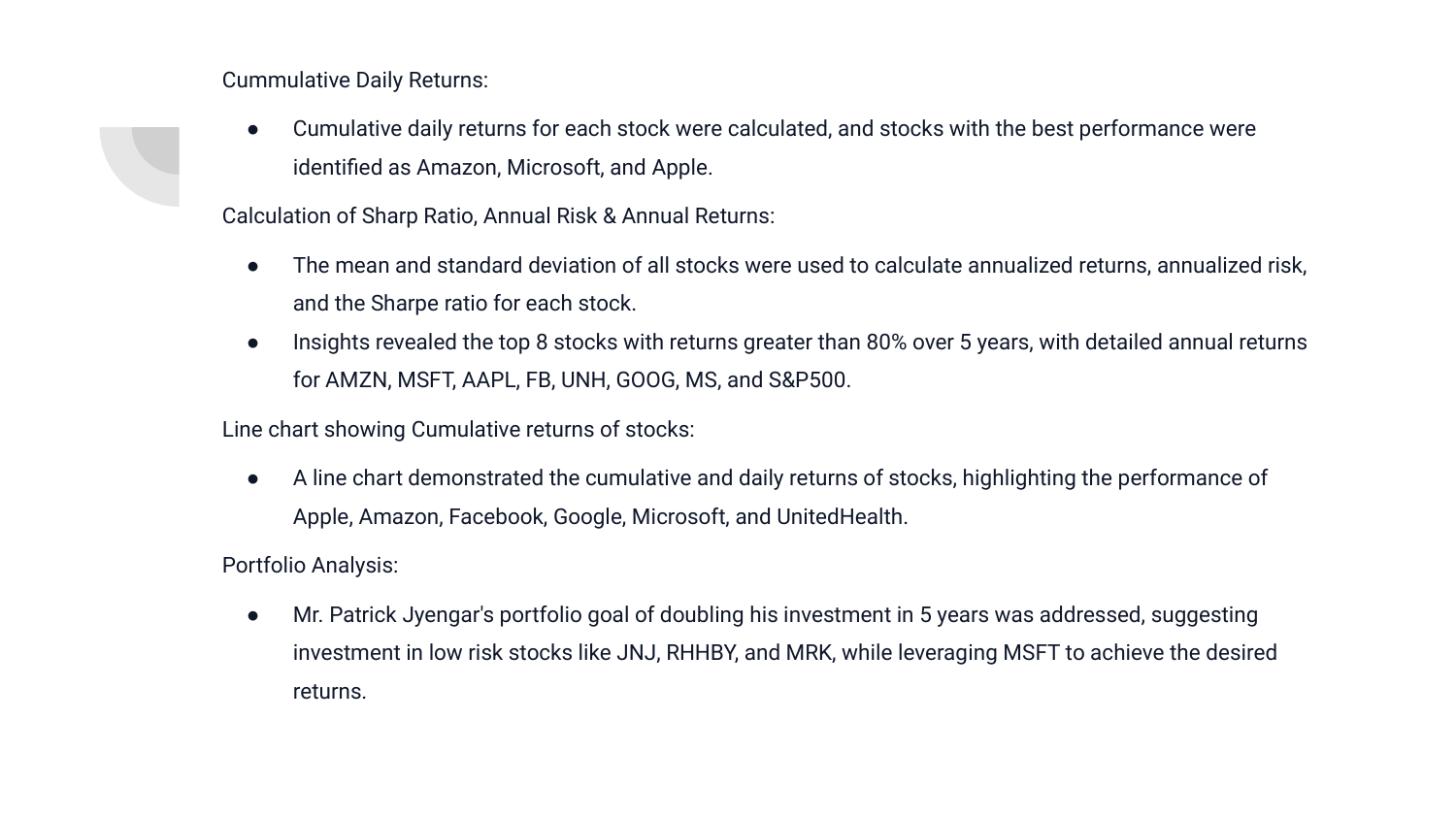

Cummulative Daily Returns:
Cumulative daily returns for each stock were calculated, and stocks with the best performance were identified as Amazon, Microsoft, and Apple.
Calculation of Sharp Ratio, Annual Risk & Annual Returns:
The mean and standard deviation of all stocks were used to calculate annualized returns, annualized risk, and the Sharpe ratio for each stock.
Insights revealed the top 8 stocks with returns greater than 80% over 5 years, with detailed annual returns for AMZN, MSFT, AAPL, FB, UNH, GOOG, MS, and S&P500.
Line chart showing Cumulative returns of stocks:
A line chart demonstrated the cumulative and daily returns of stocks, highlighting the performance of Apple, Amazon, Facebook, Google, Microsoft, and UnitedHealth.
Portfolio Analysis:
Mr. Patrick Jyengar's portfolio goal of doubling his investment in 5 years was addressed, suggesting investment in low risk stocks like JNJ, RHHBY, and MRK, while leveraging MSFT to achieve the desired returns.